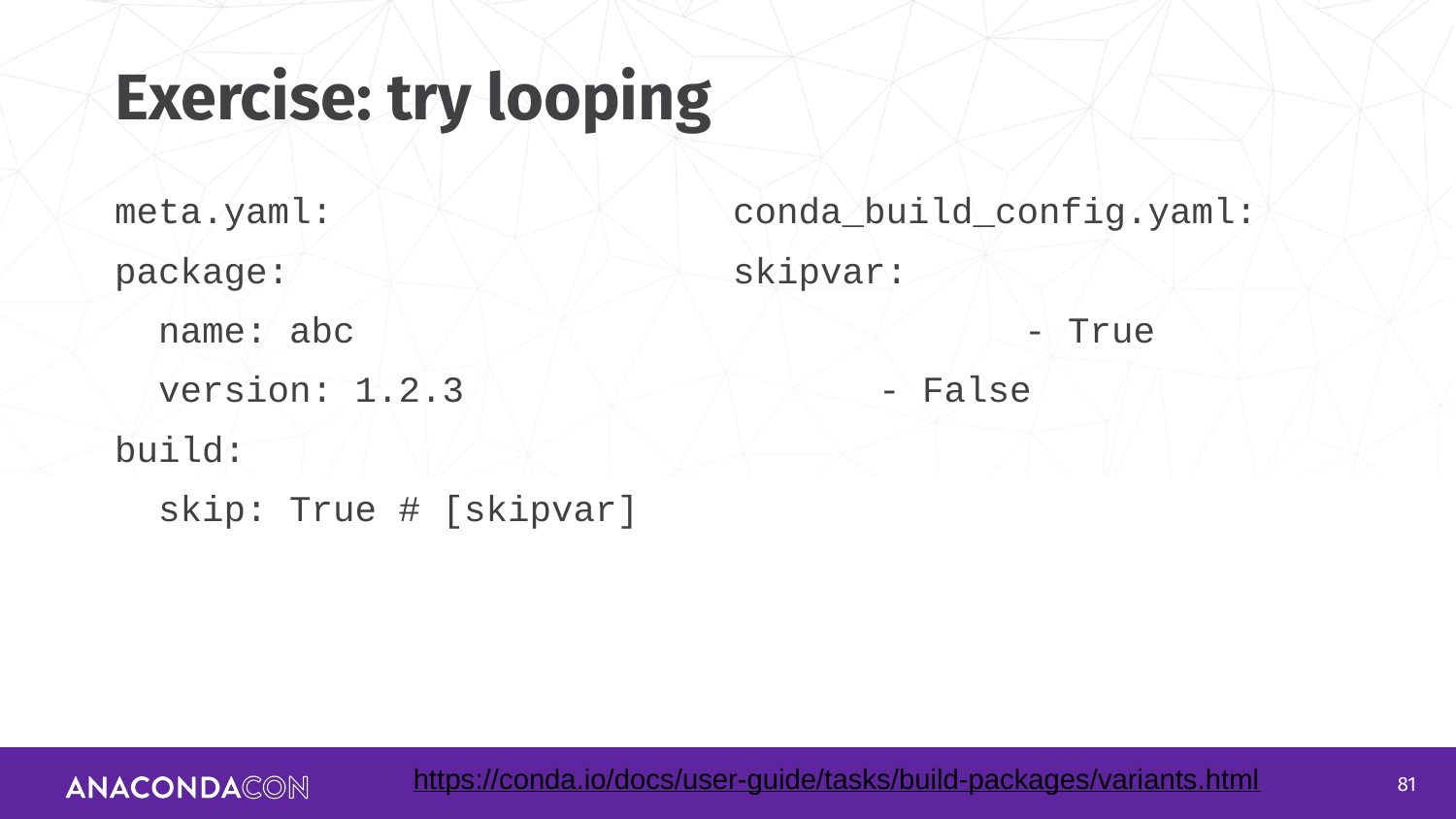

# Exercise: try looping
meta.yaml:
package:
  name: abc
  version: 1.2.3
build:
  skip: True # [skipvar]
conda_build_config.yaml:
skipvar:
		- True
- False
https://conda.io/docs/user-guide/tasks/build-packages/variants.html
81